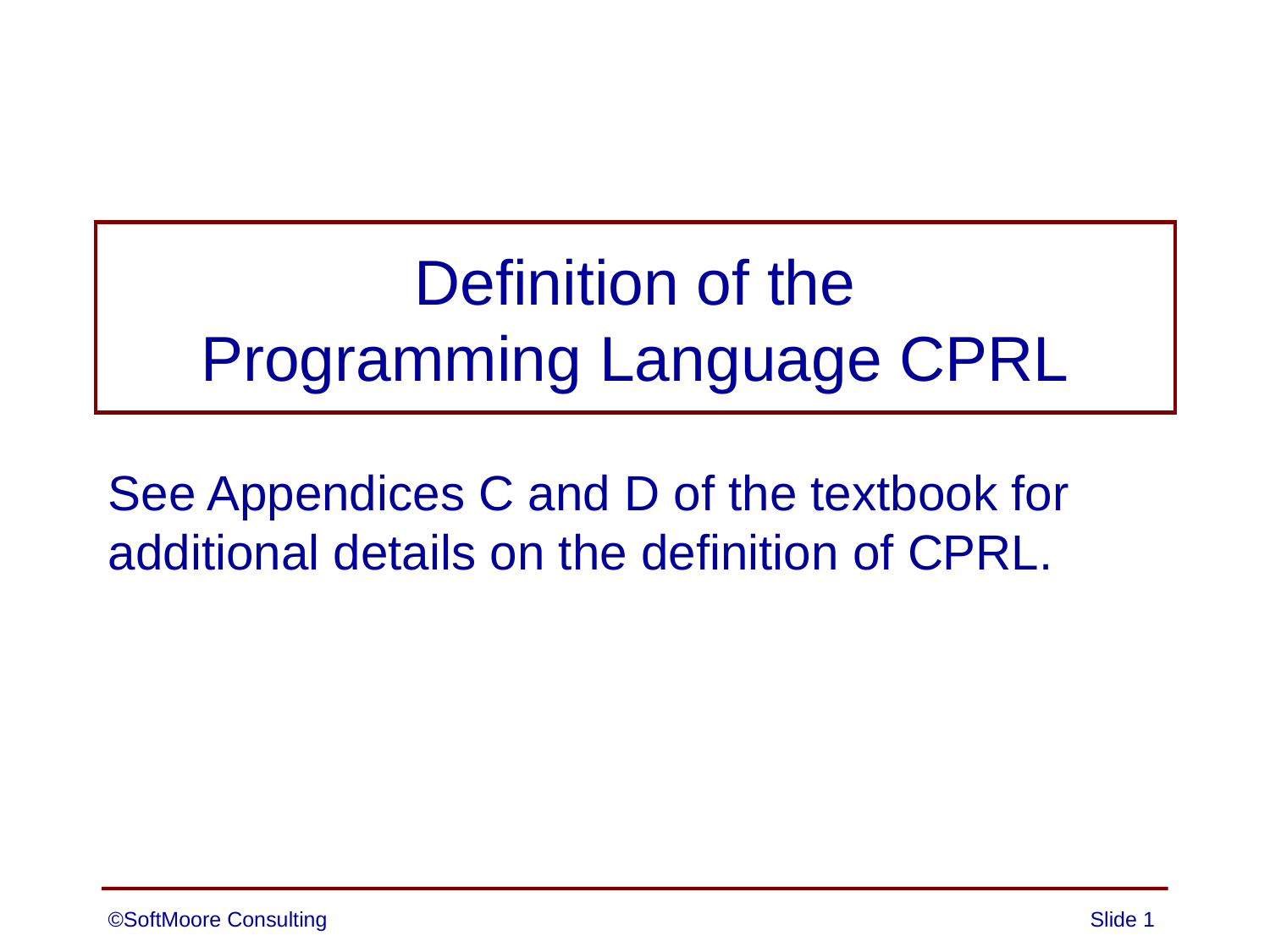

# Definition of the Programming Language CPRL
See Appendices C and D of the textbook for additional details on the definition of CPRL.

©SoftMoore Consulting
Slide 1